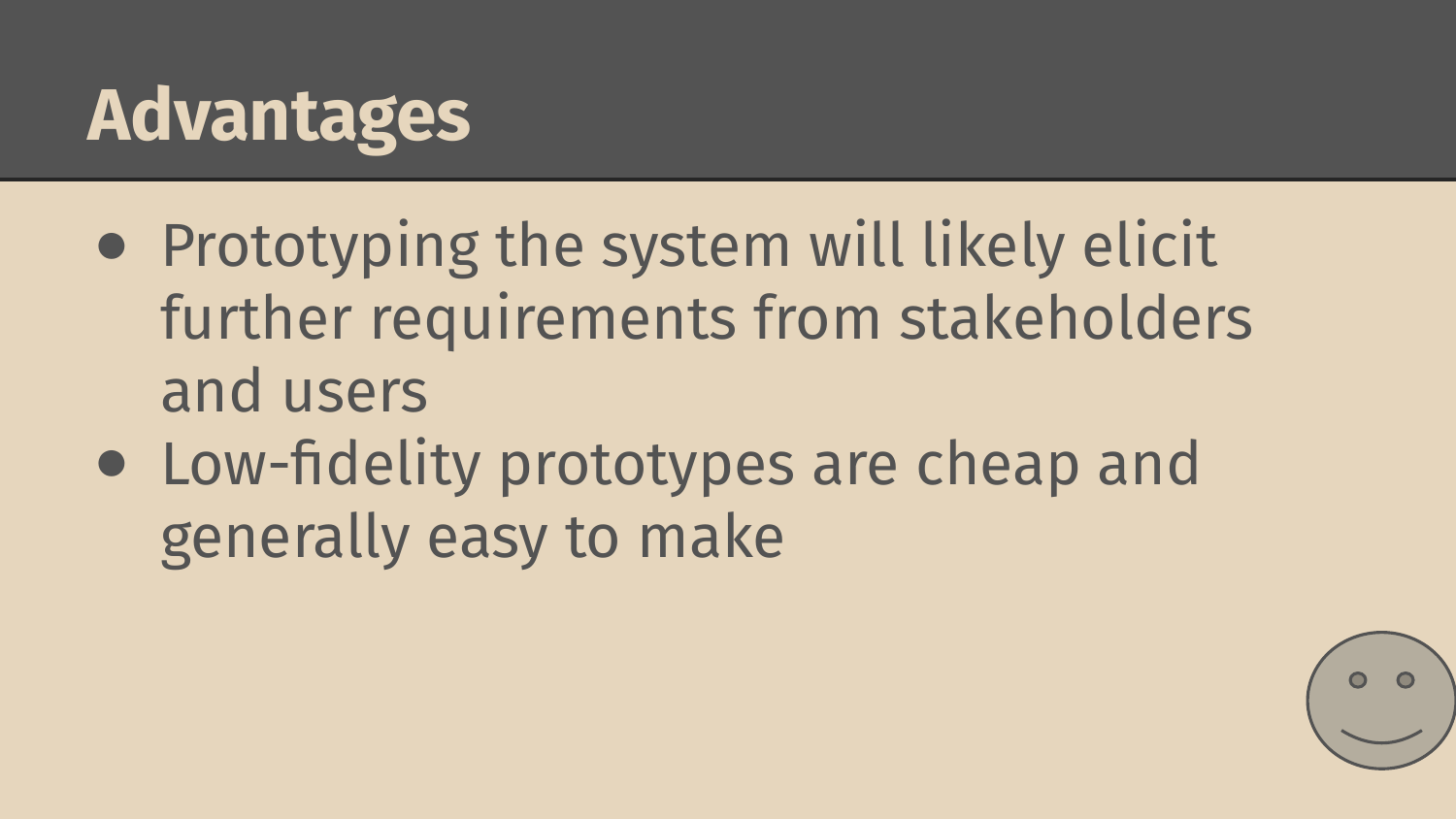

# Advantages
Prototyping the system will likely elicit further requirements from stakeholders and users
Low-fidelity prototypes are cheap and generally easy to make